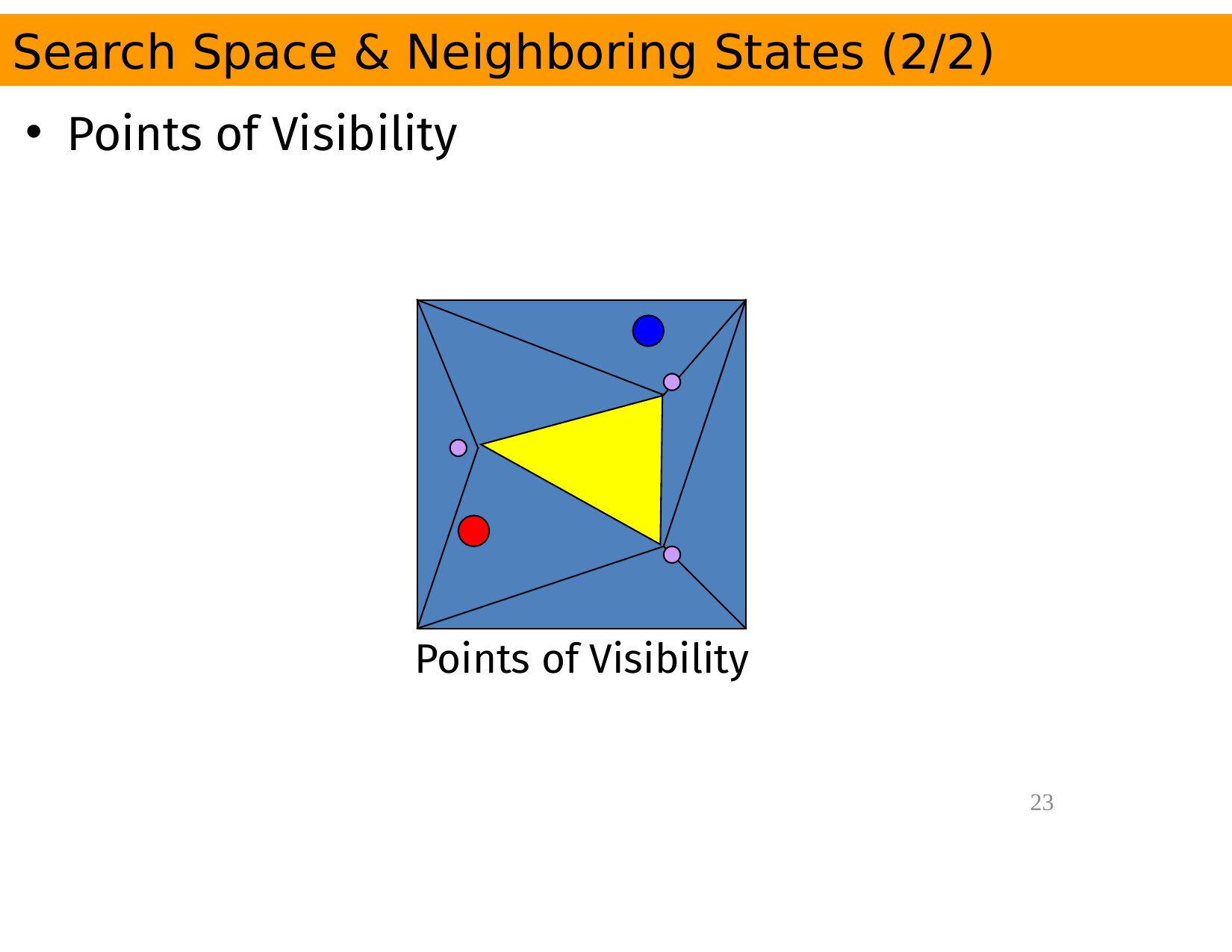

Search Space & Neighboring States (2/2)
Points of Visibility

Points of Visibility
23